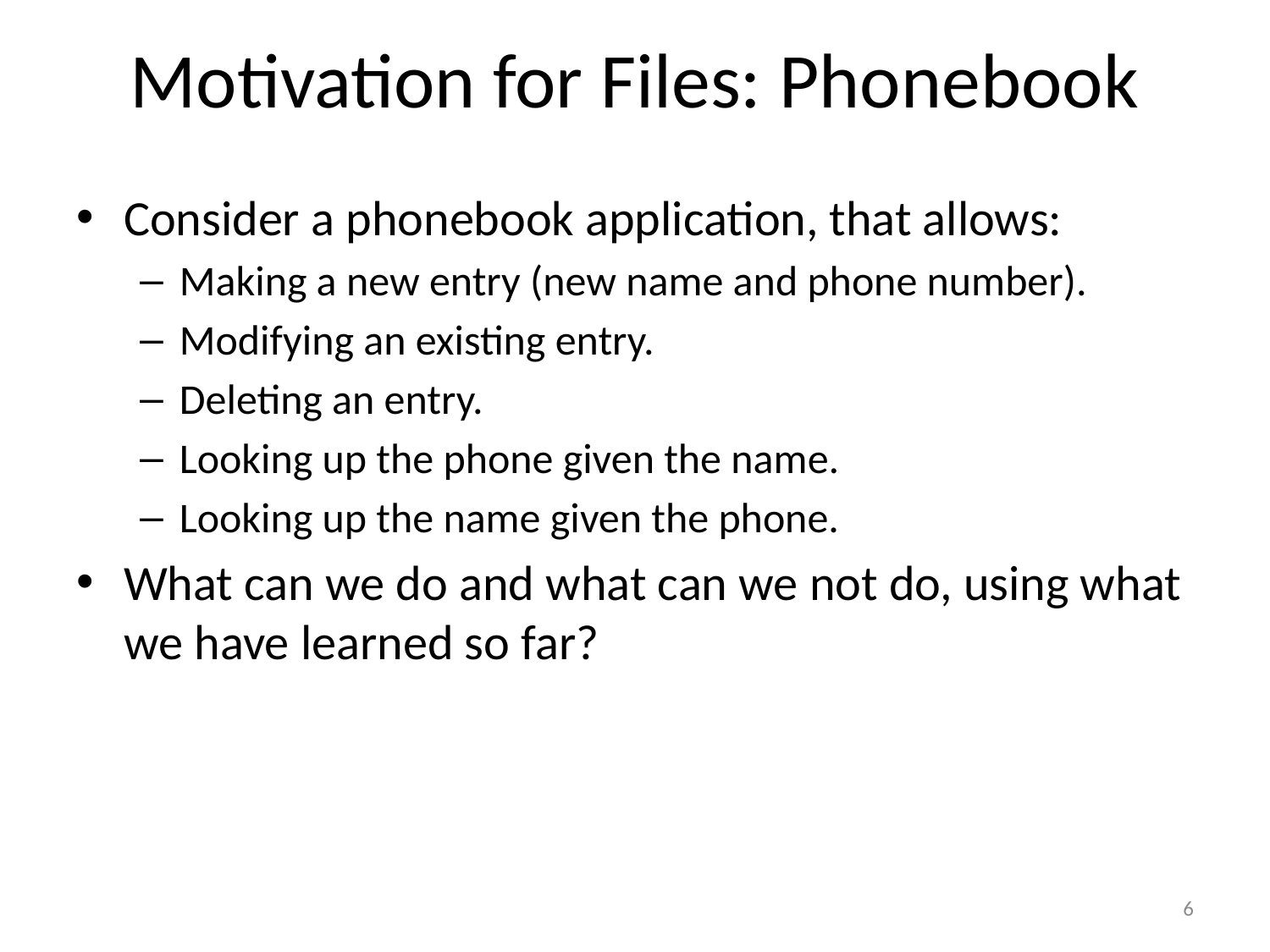

# Motivation for Files: Phonebook
Consider a phonebook application, that allows:
Making a new entry (new name and phone number).
Modifying an existing entry.
Deleting an entry.
Looking up the phone given the name.
Looking up the name given the phone.
What can we do and what can we not do, using what we have learned so far?
6